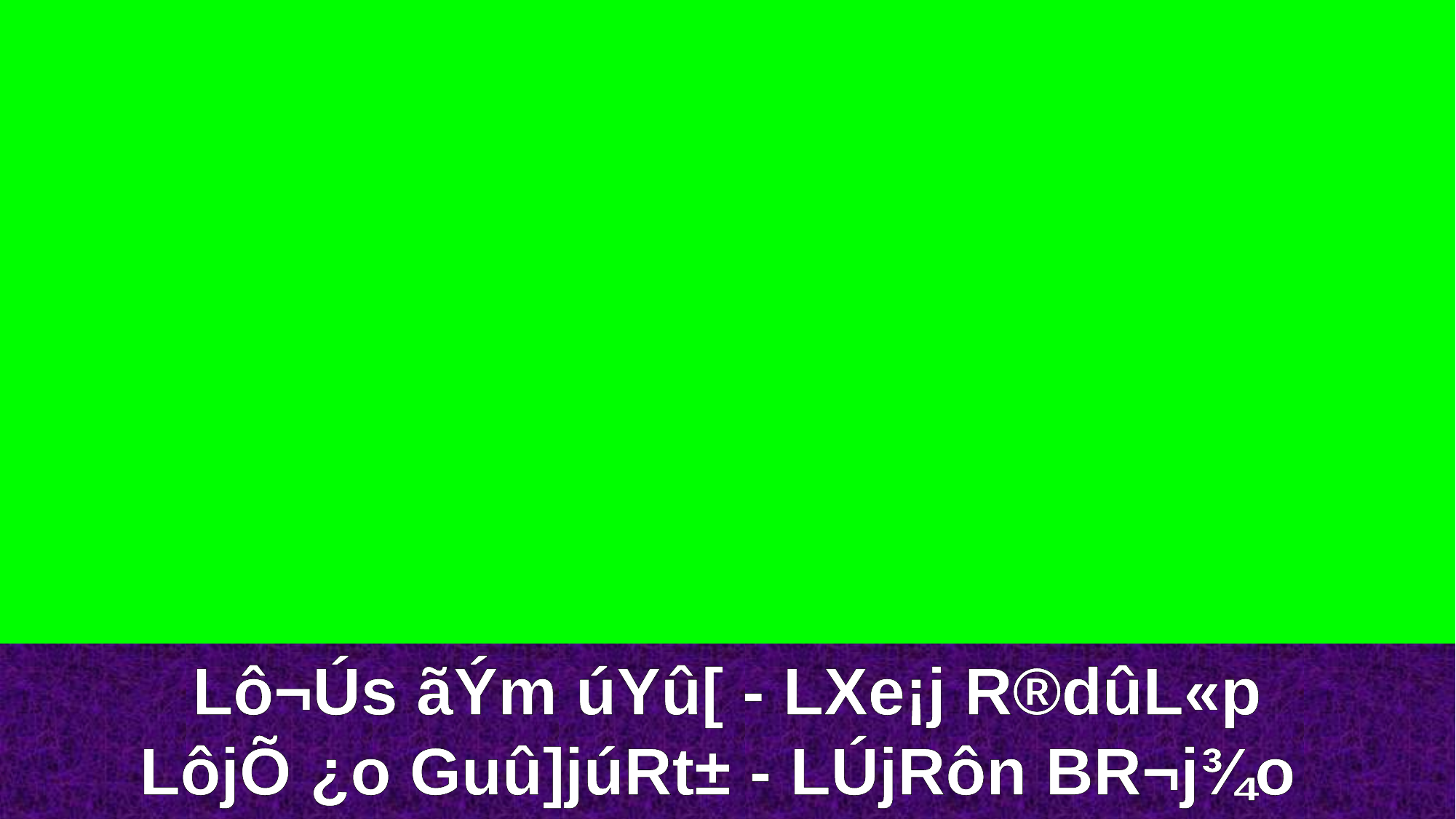

Lô¬Ús ãÝm úYû[ - LXe¡j R®dûL«p
LôjÕ ¿o Guû]júRt± - LÚjRôn BR¬j¾o